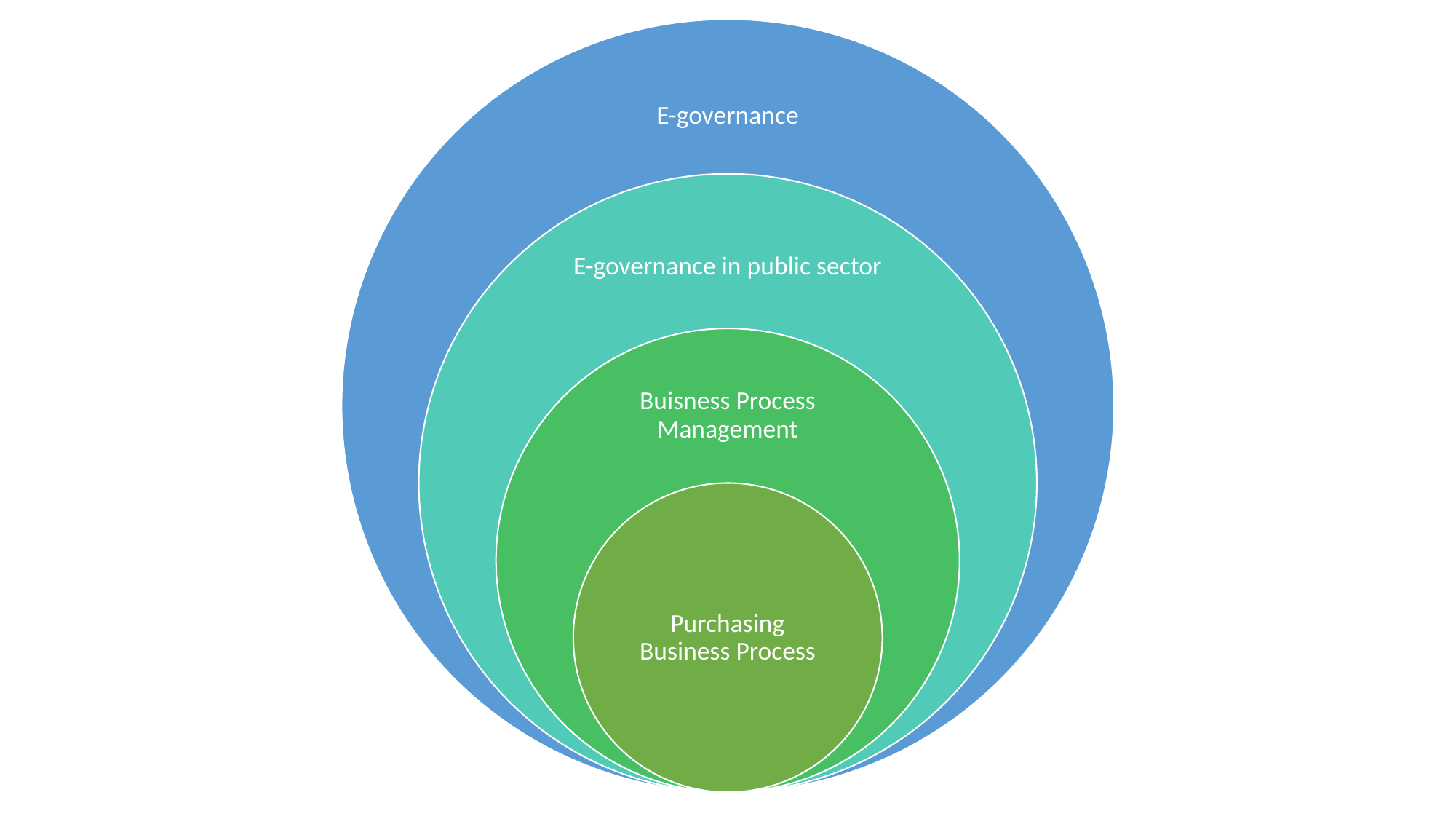

E-governance
E-governance in public sector
Buisness Process Management
Purchasing Business Process